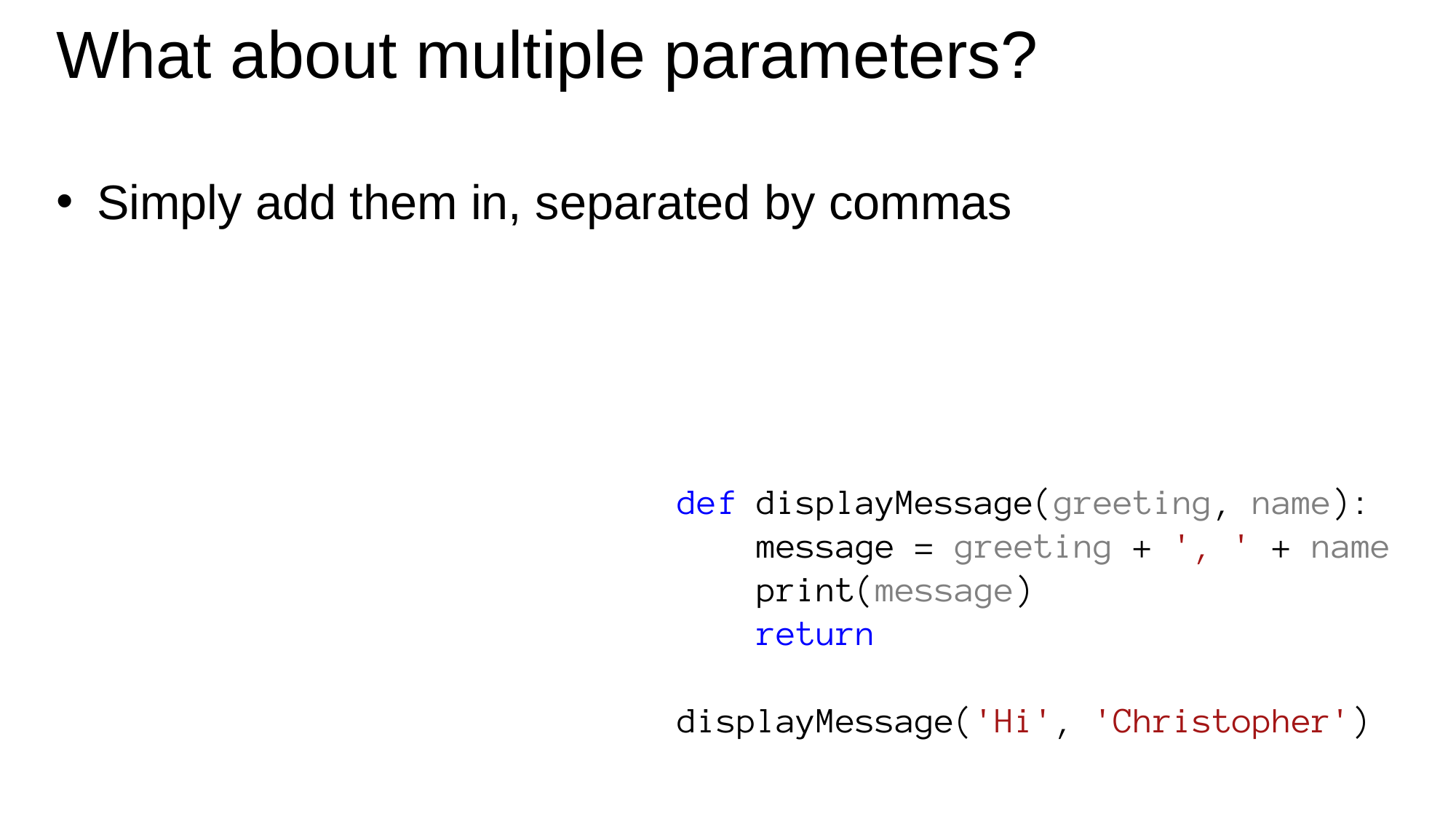

What about multiple parameters?
Simply add them in, separated by commas
def displayMessage(greeting, name):
    message = greeting + ', ' + name
    print(message)
    return

displayMessage('Hi', 'Christopher')